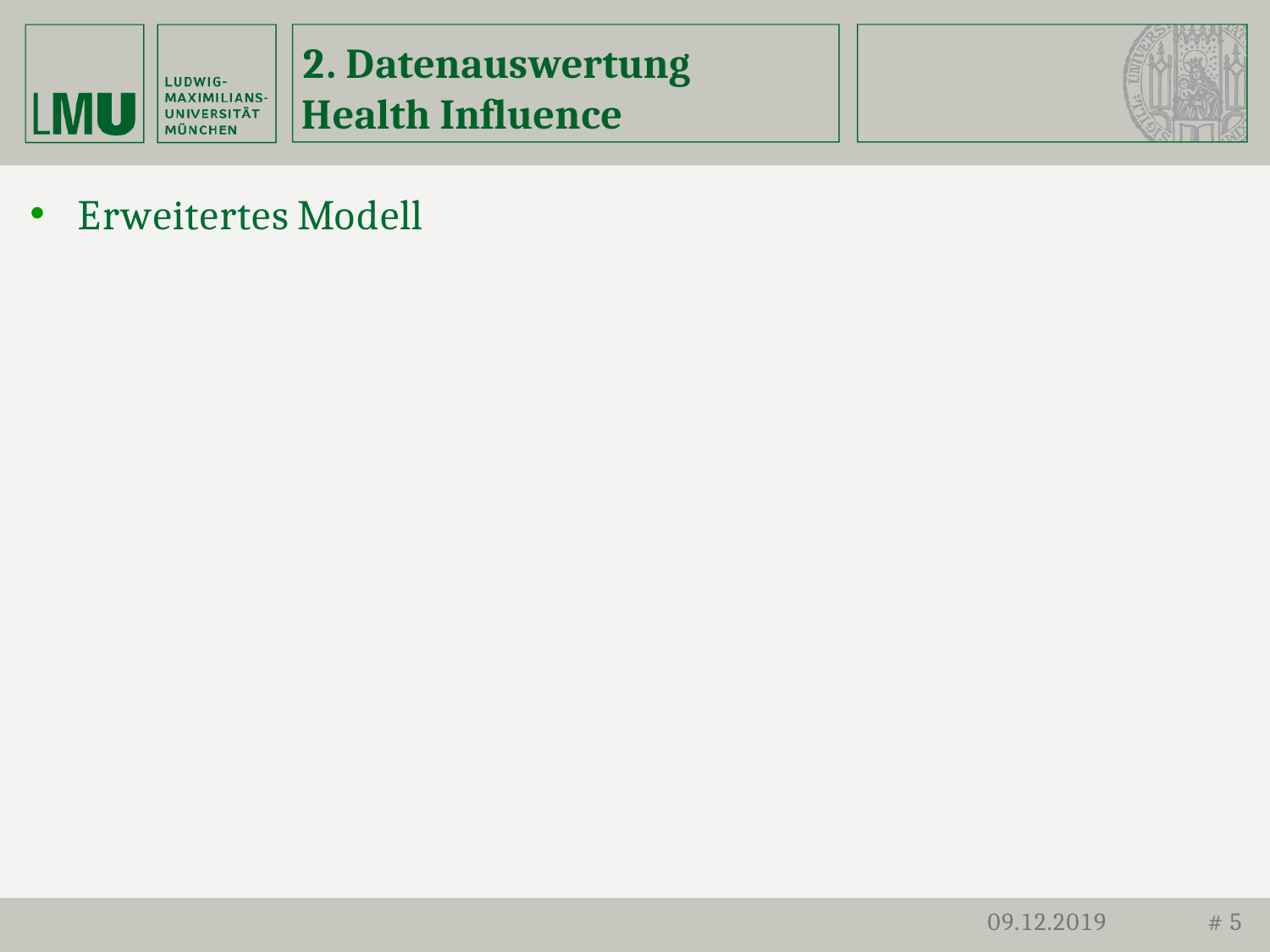

# 2. Datenauswertung Health Influence
Erweitertes Modell

09.12.2019
# 5